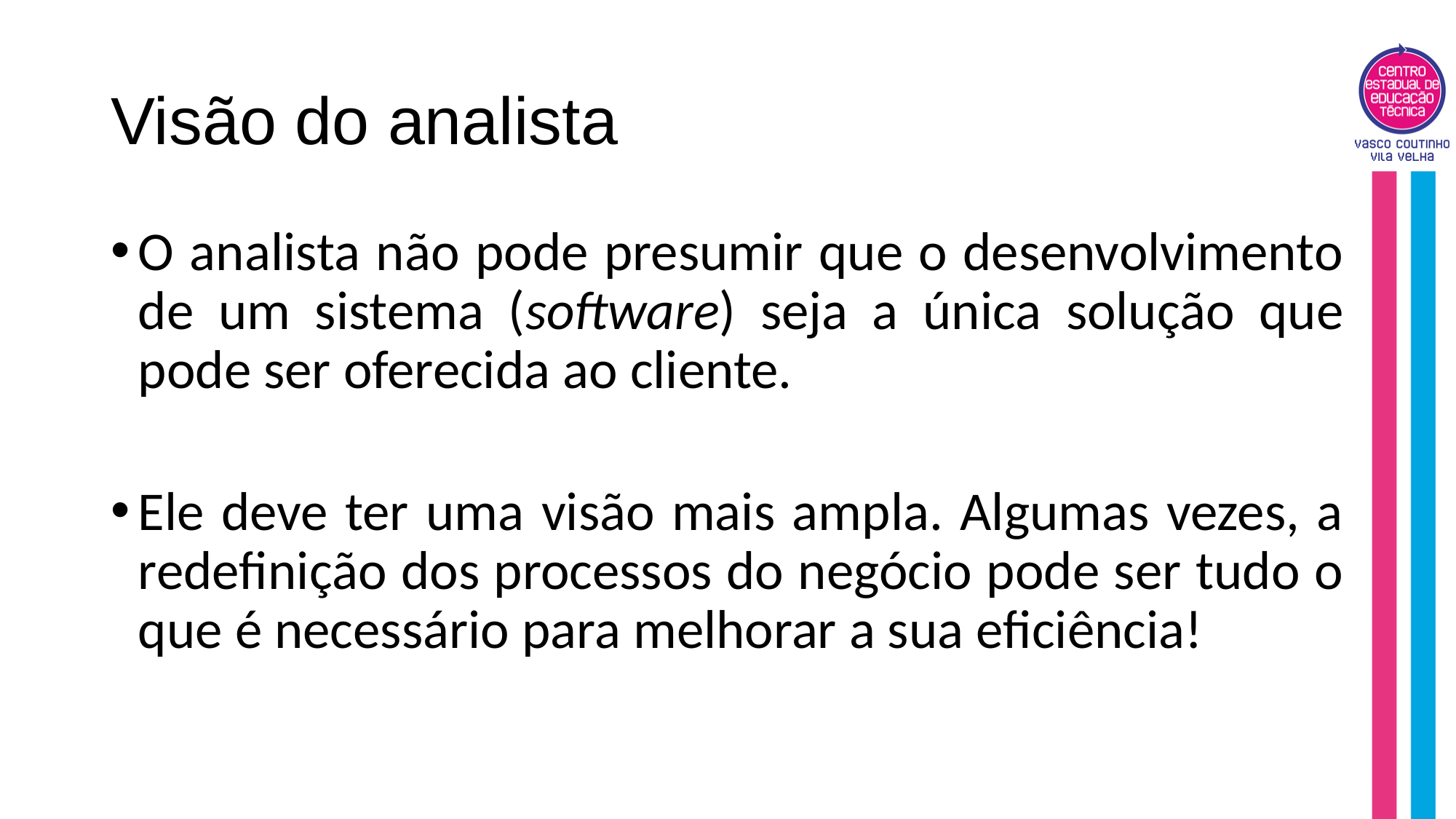

# Visão do analista
O analista não pode presumir que o desenvolvimento de um sistema (software) seja a única solução que pode ser oferecida ao cliente.

Ele deve ter uma visão mais ampla. Algumas vezes, a redefinição dos processos do negócio pode ser tudo o que é necessário para melhorar a sua eficiência!